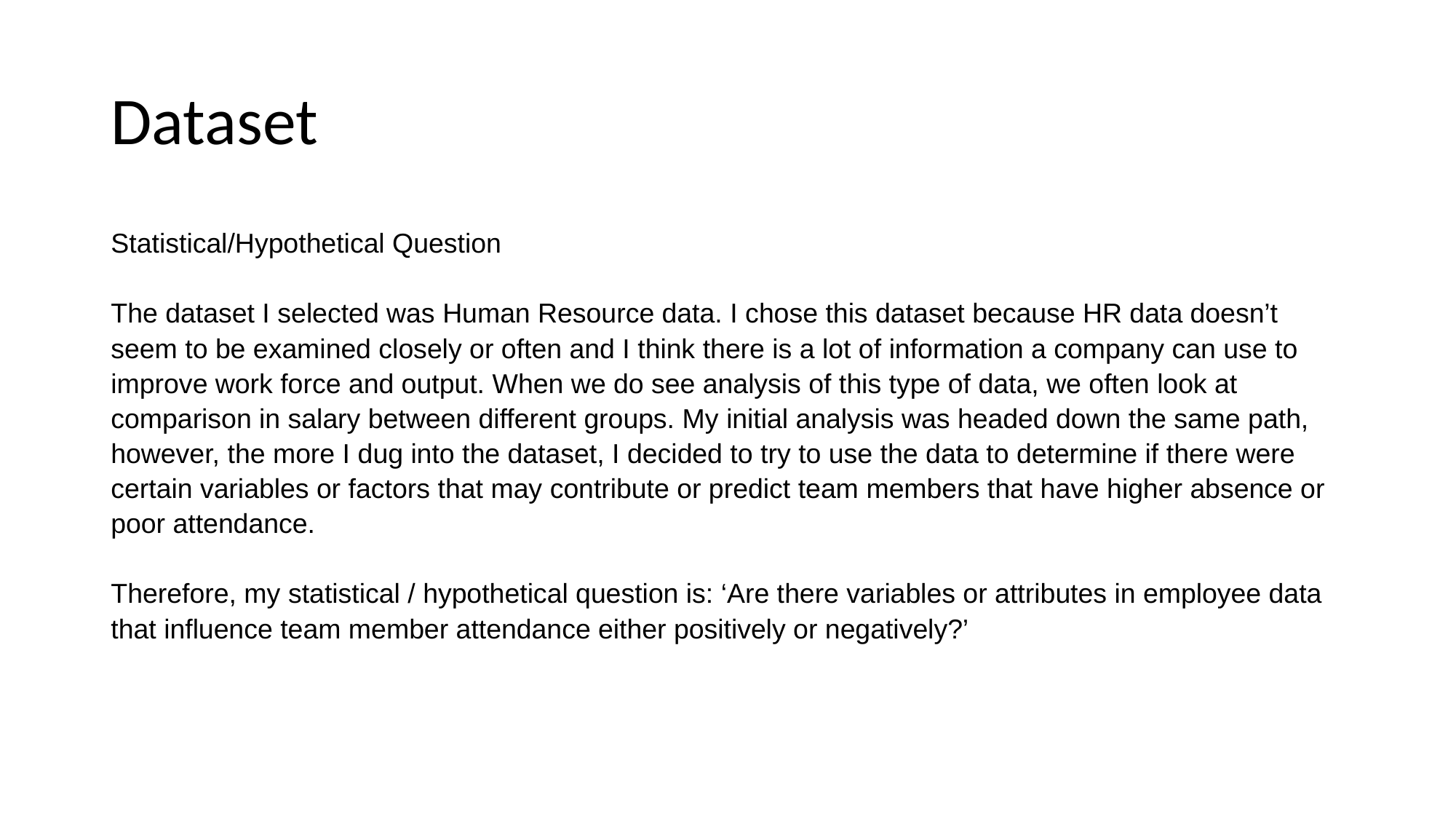

# Dataset
Statistical/Hypothetical Question

The dataset I selected was Human Resource data. I chose this dataset because HR data doesn’t seem to be examined closely or often and I think there is a lot of information a company can use to improve work force and output. When we do see analysis of this type of data, we often look at comparison in salary between different groups. My initial analysis was headed down the same path, however, the more I dug into the dataset, I decided to try to use the data to determine if there were certain variables or factors that may contribute or predict team members that have higher absence or poor attendance.

Therefore, my statistical / hypothetical question is: ‘Are there variables or attributes in employee data that influence team member attendance either positively or negatively?’